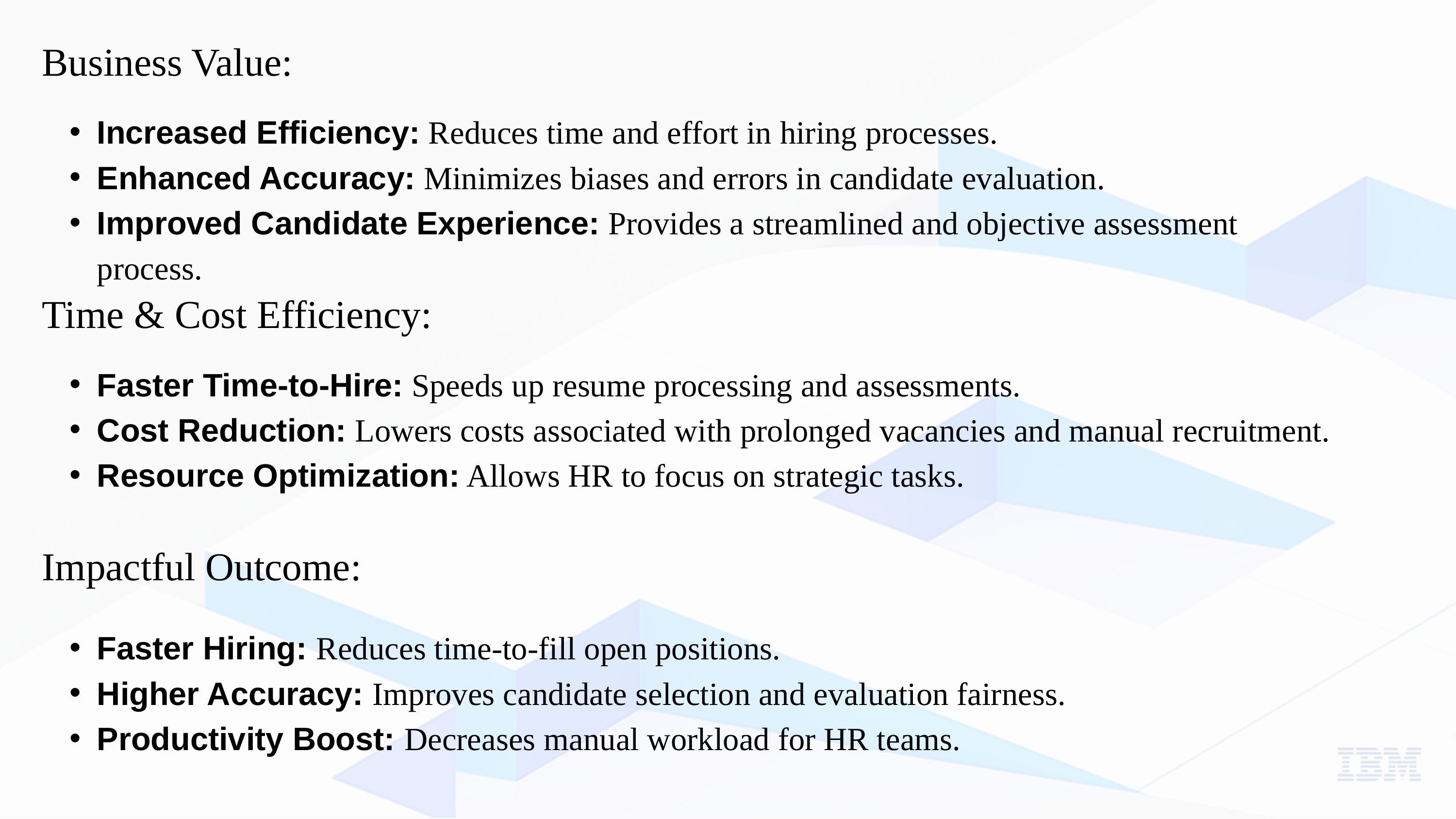

Business Value:
Increased Efficiency: Reduces time and effort in hiring processes.
Enhanced Accuracy: Minimizes biases and errors in candidate evaluation.
Improved Candidate Experience: Provides a streamlined and objective assessment process.
Time & Cost Efficiency:
Faster Time-to-Hire: Speeds up resume processing and assessments.
Cost Reduction: Lowers costs associated with prolonged vacancies and manual recruitment.
Resource Optimization: Allows HR to focus on strategic tasks.
Impactful Outcome:
Faster Hiring: Reduces time-to-fill open positions.
Higher Accuracy: Improves candidate selection and evaluation fairness.
Productivity Boost: Decreases manual workload for HR teams.